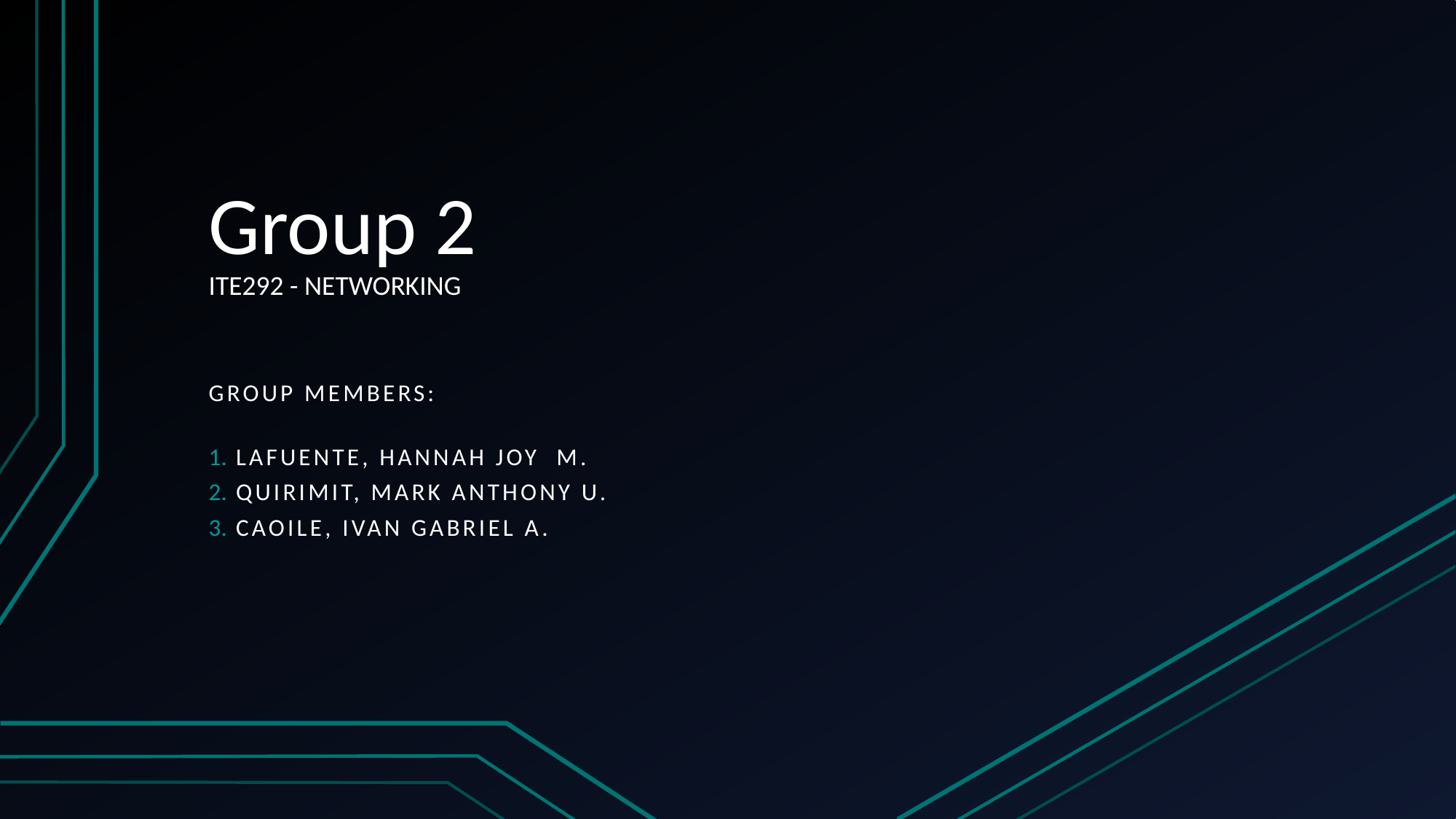

# Group 2 ITE292 - NETWORKING
GROUP MEMBERS:
LAFUENTE, HANNAH JOY  M.
QUIRIMIT, MARK ANTHONY u.
CAOILE, IVAN GABRIEL A.